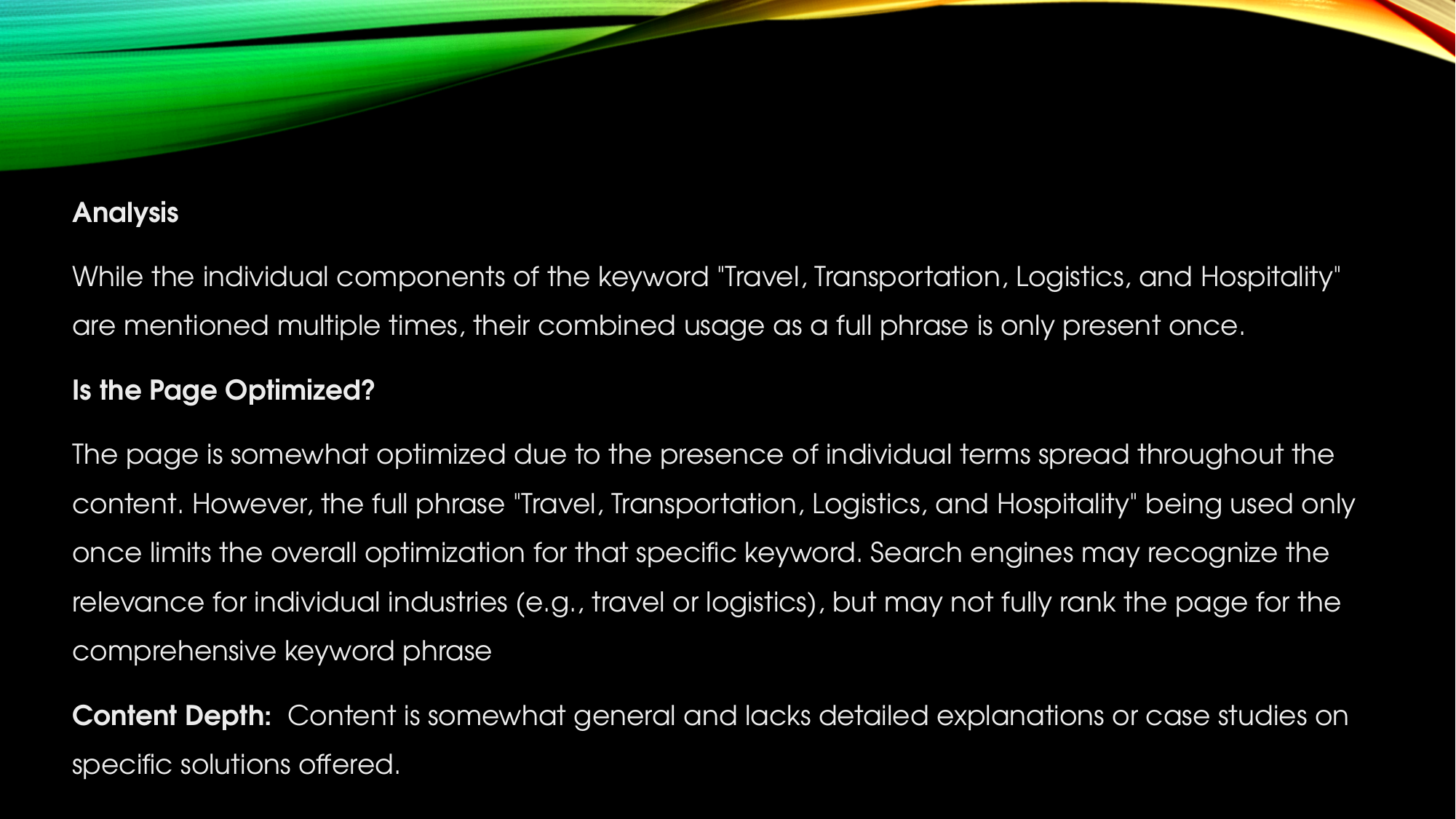

Analysis
While the individual components of the keyword "Travel, Transportation, Logistics, and Hospitality" are mentioned multiple times, their combined usage as a full phrase is only present once.
Is the Page Optimized?
The page is somewhat optimized due to the presence of individual terms spread throughout the content. However, the full phrase "Travel, Transportation, Logistics, and Hospitality" being used only once limits the overall optimization for that specific keyword. Search engines may recognize the relevance for individual industries (e.g., travel or logistics), but may not fully rank the page for the comprehensive keyword phrase
Content Depth:  Content is somewhat general and lacks detailed explanations or case studies on specific solutions offered.